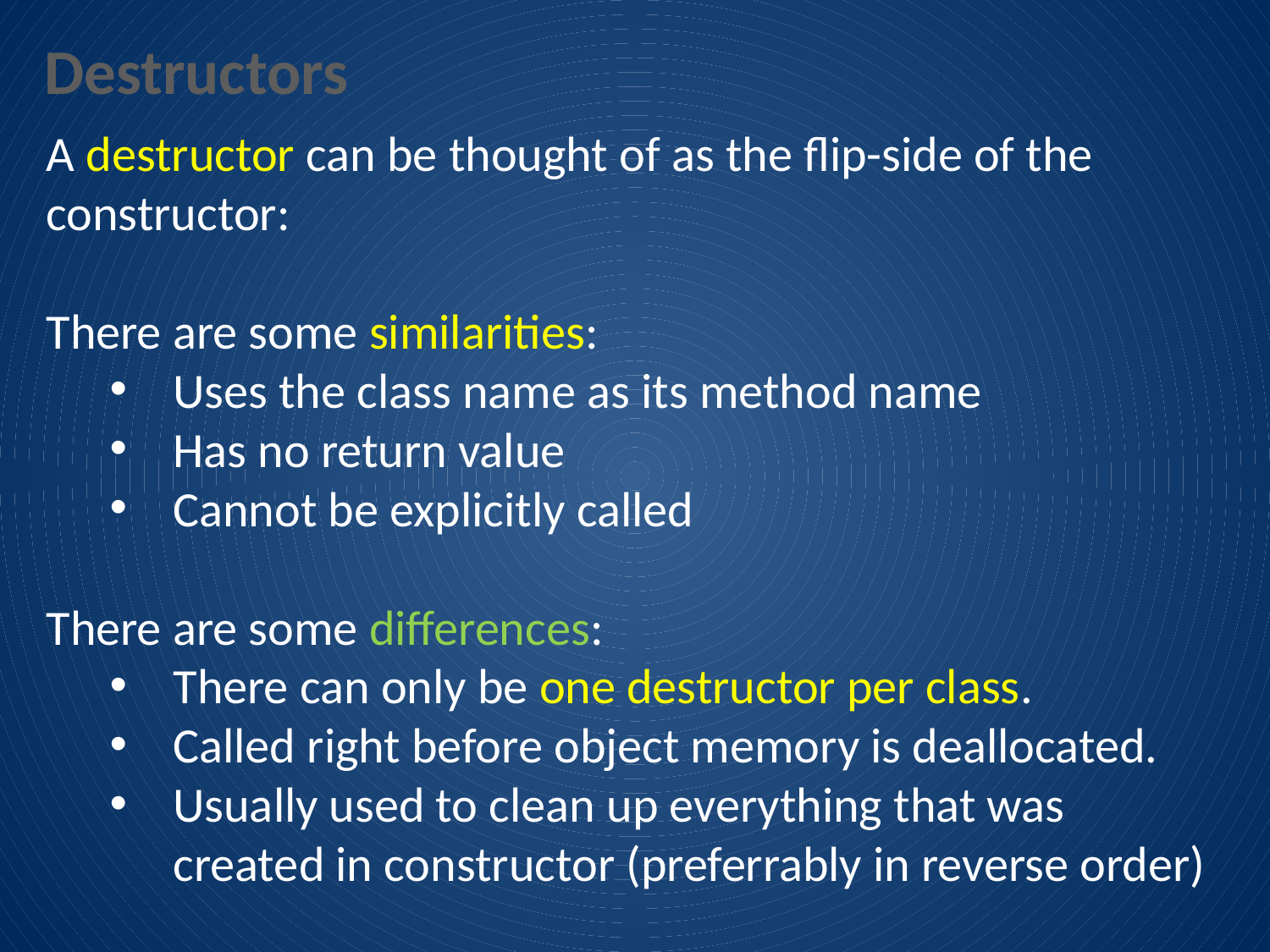

Destructors
A destructor can be thought of as the flip-side of the constructor:

There are some similarities:
Uses the class name as its method name
Has no return value
Cannot be explicitly called

There are some differences:
There can only be one destructor per class.
Called right before object memory is deallocated.
Usually used to clean up everything that was created in constructor (preferrably in reverse order)